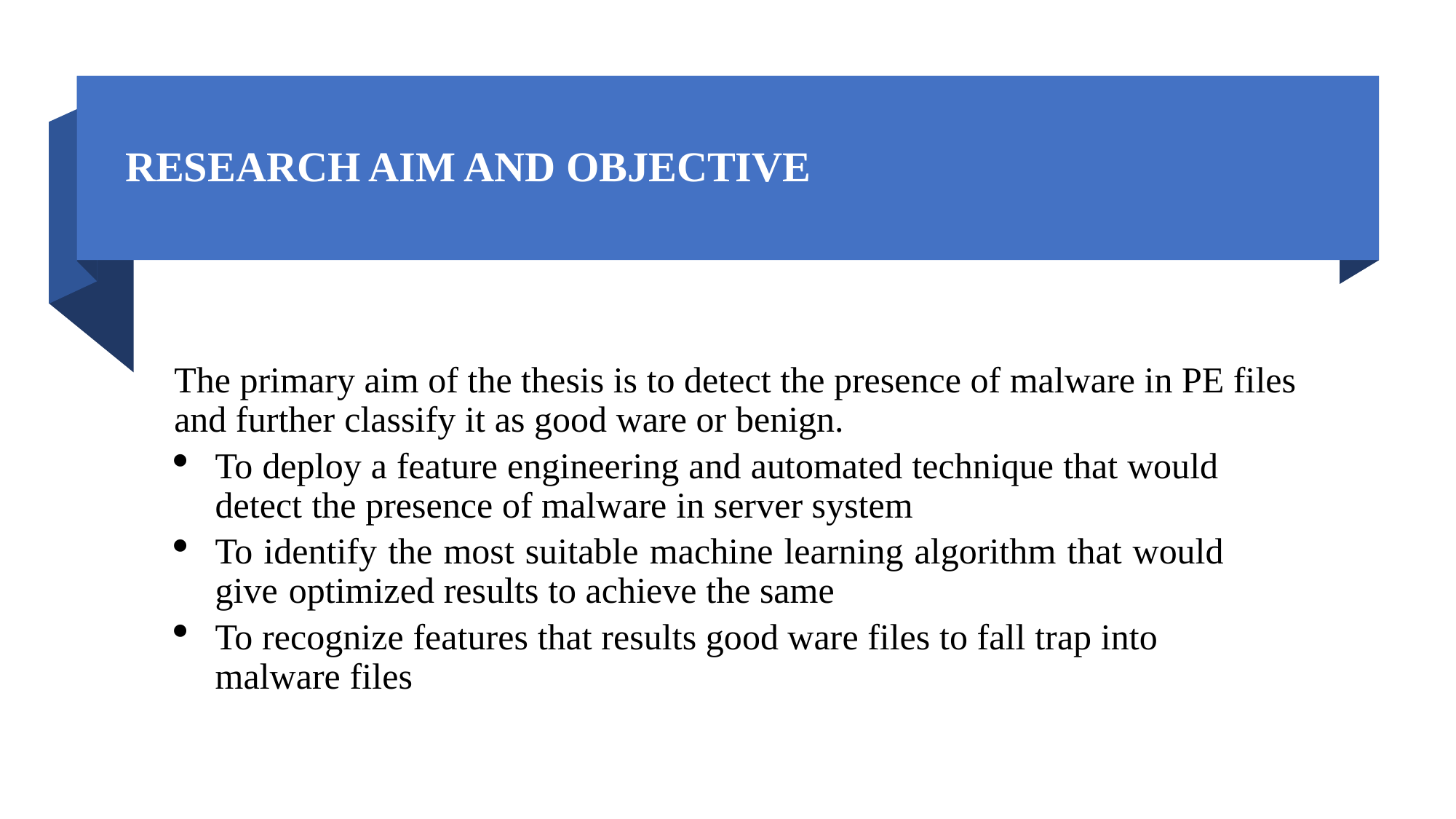

# RESEARCH AIM AND OBJECTIVE

The primary aim of the thesis is to detect the presence of malware in PE files and further classify it as good ware or benign.
To deploy a feature engineering and automated technique that would detect the presence of malware in server system
To identify the most suitable machine learning algorithm that would give optimized results to achieve the same
To recognize features that results good ware files to fall trap into malware files